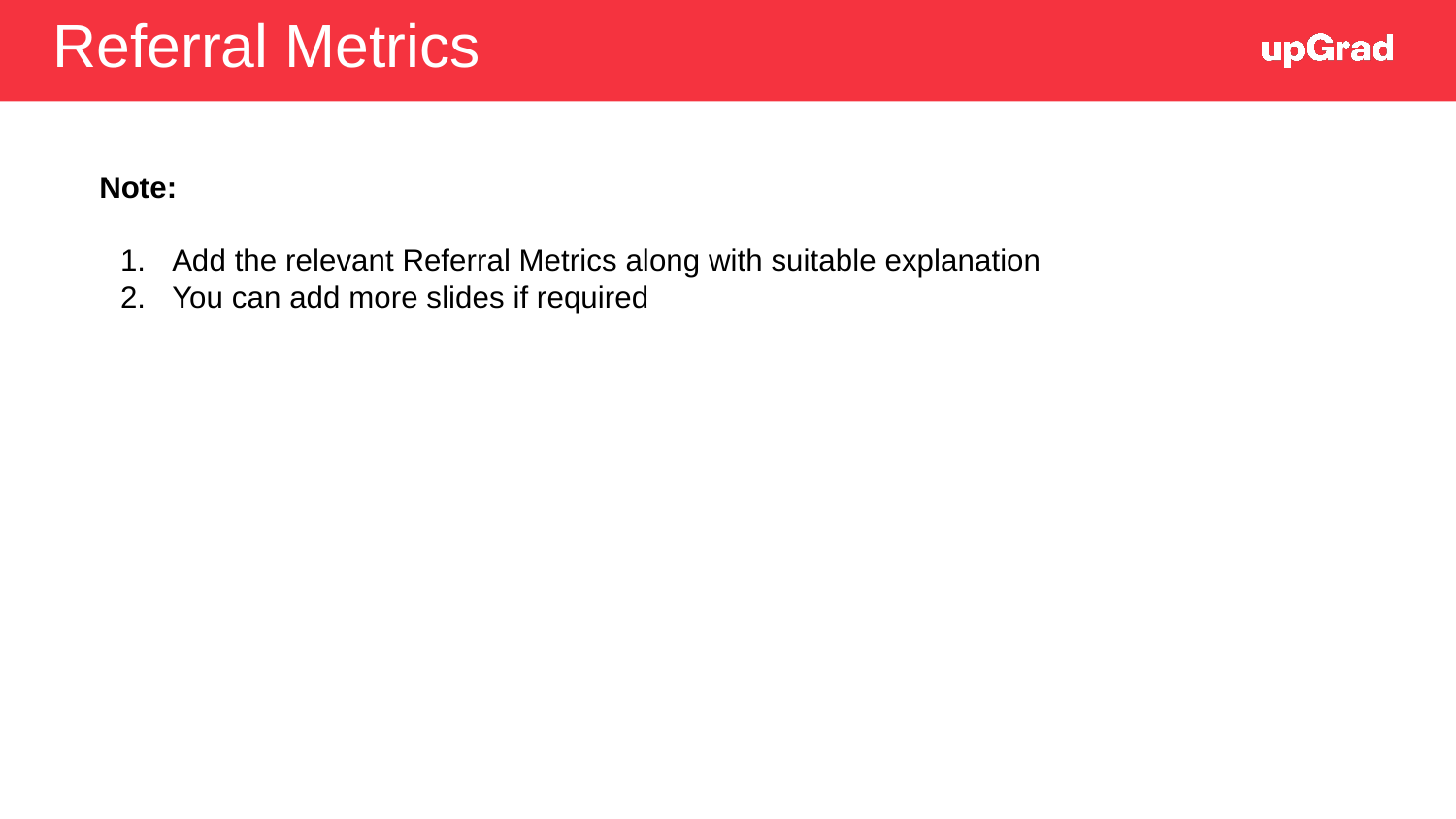

# Referral Metrics
Note:

Add the relevant Referral Metrics along with suitable explanation
You can add more slides if required